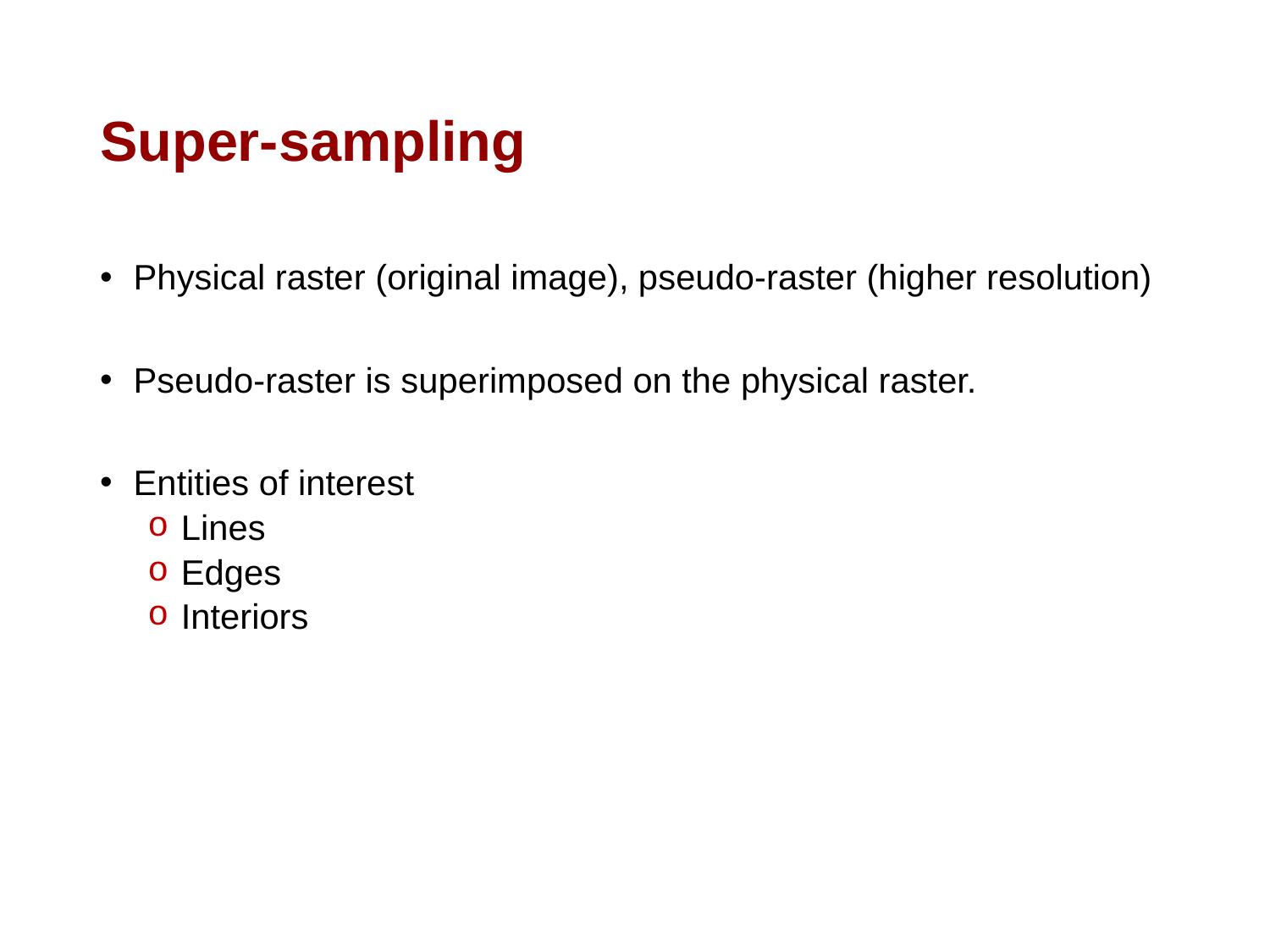

# Super-sampling
 Physical raster (original image), pseudo-raster (higher resolution)

 Pseudo-raster is superimposed on the physical raster.

 Entities of interest
 Lines
 Edges
 Interiors